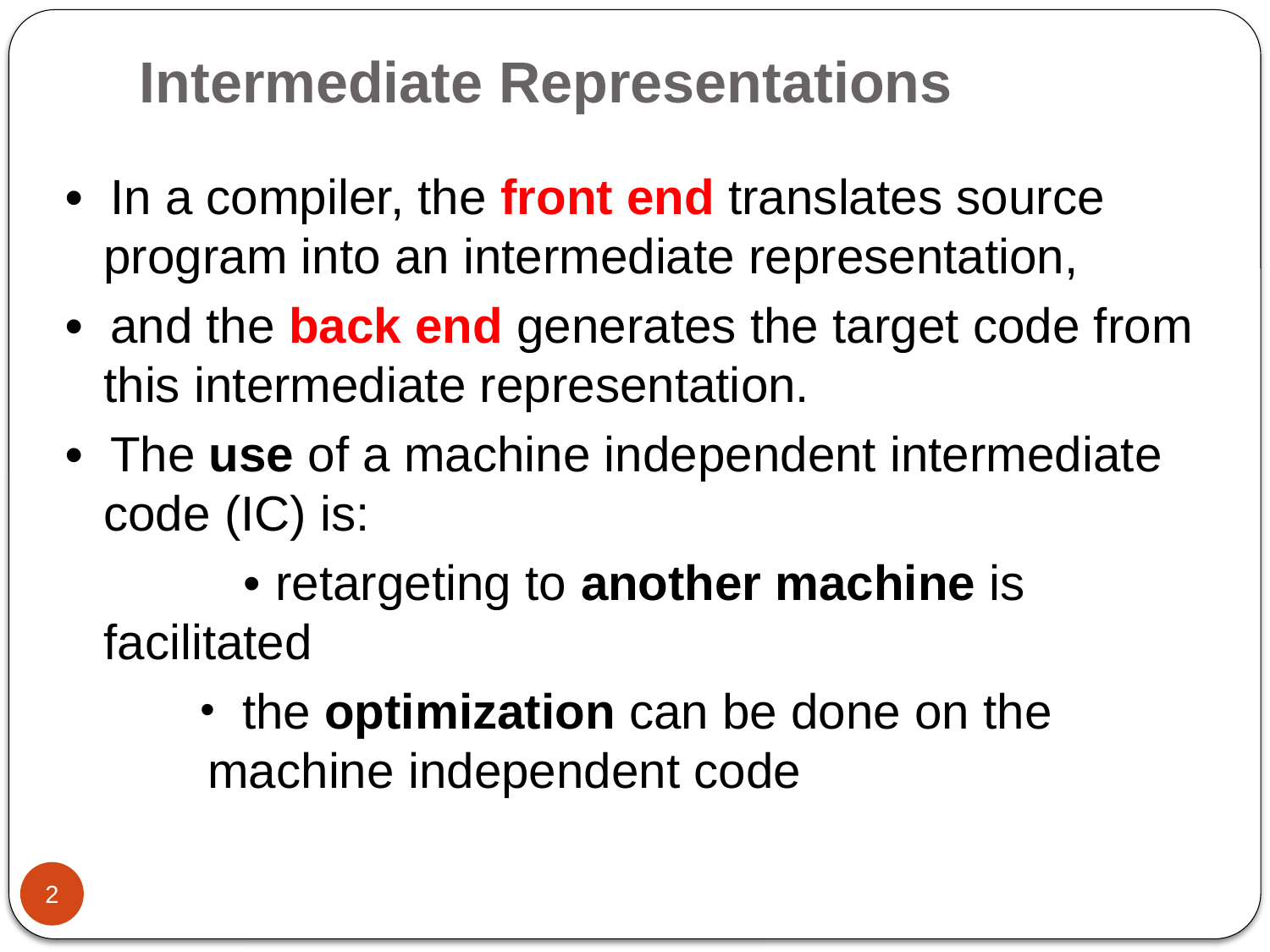

# Intermediate Representations
•  In a compiler, the front end translates source program into an intermediate representation,
•  and the back end generates the target code from this intermediate representation.
•  The use of a machine independent intermediate code (IC) is:
             • retargeting to another machine is facilitated
  the optimization can be done on the machine independent code

2